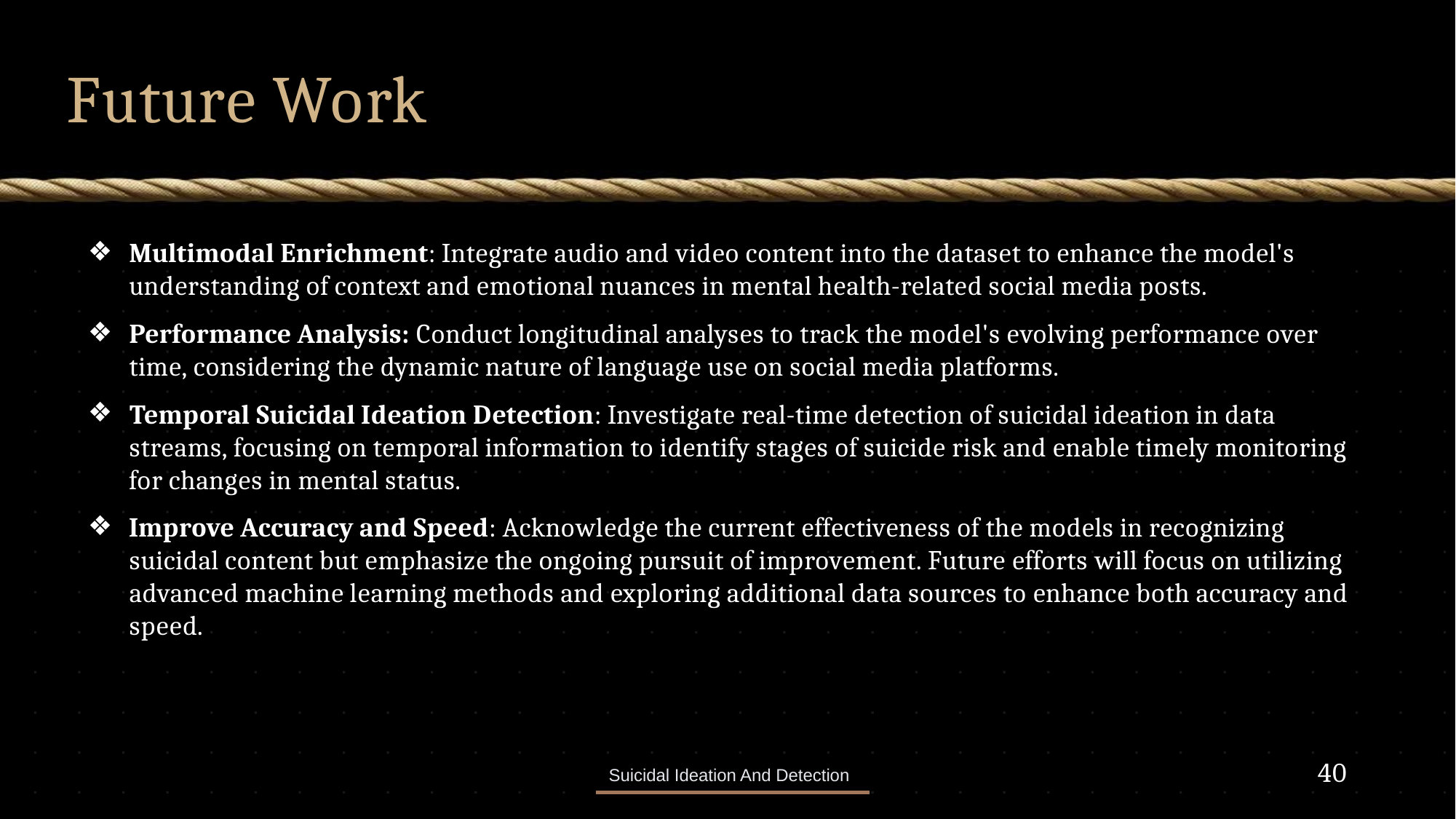

# Future Work
Multimodal Enrichment: Integrate audio and video content into the dataset to enhance the model's understanding of context and emotional nuances in mental health-related social media posts.
Performance Analysis: Conduct longitudinal analyses to track the model's evolving performance over time, considering the dynamic nature of language use on social media platforms.
Temporal Suicidal Ideation Detection: Investigate real-time detection of suicidal ideation in data streams, focusing on temporal information to identify stages of suicide risk and enable timely monitoring for changes in mental status.
Improve Accuracy and Speed: Acknowledge the current effectiveness of the models in recognizing suicidal content but emphasize the ongoing pursuit of improvement. Future efforts will focus on utilizing advanced machine learning methods and exploring additional data sources to enhance both accuracy and speed.

40